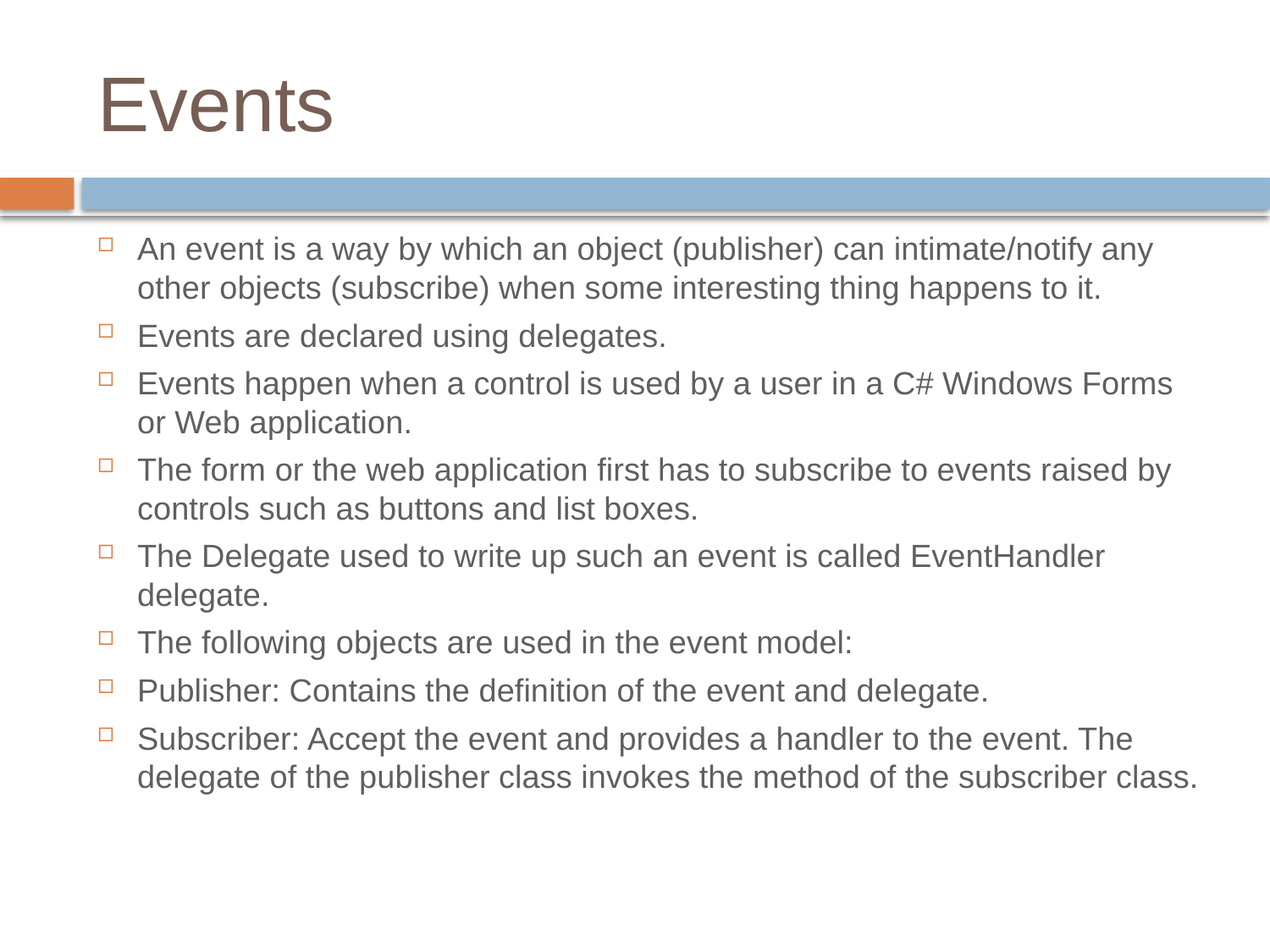

# Events
An event is a way by which an object (publisher) can intimate/notify any other objects (subscribe) when some interesting thing happens to it.
Events are declared using delegates.
Events happen when a control is used by a user in a C# Windows Forms or Web application.
The form or the web application first has to subscribe to events raised by controls such as buttons and list boxes.
The Delegate used to write up such an event is called EventHandler delegate.
The following objects are used in the event model:
Publisher: Contains the definition of the event and delegate.
Subscriber: Accept the event and provides a handler to the event. The delegate of the publisher class invokes the method of the subscriber class.